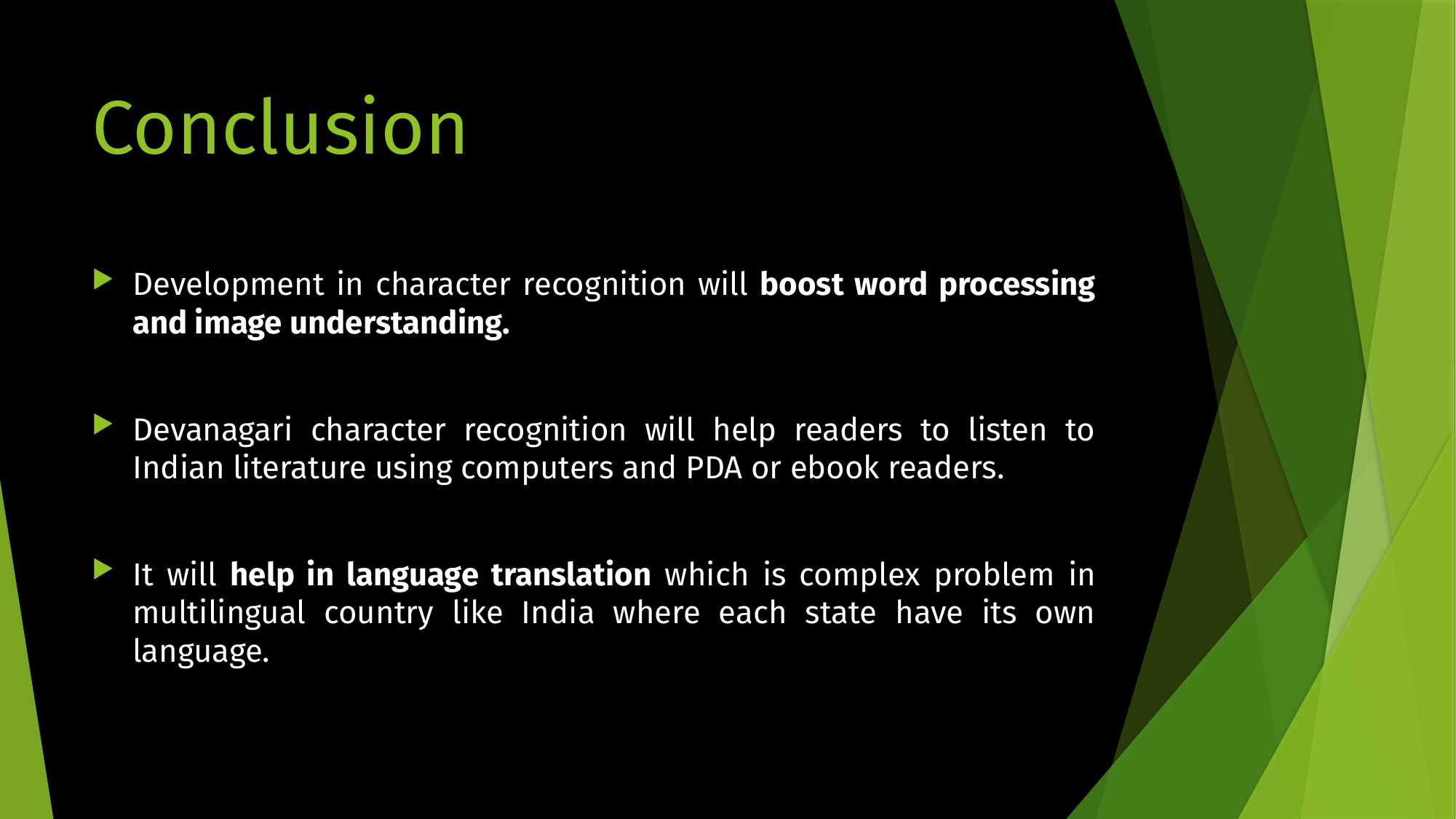

# Conclusion
Development in character recognition will boost word processing and image understanding.

Devanagari character recognition will help readers to listen to Indian literature using computers and PDA or ebook readers.

It will help in language translation which is complex problem in multilingual country like India where each state have its own language.